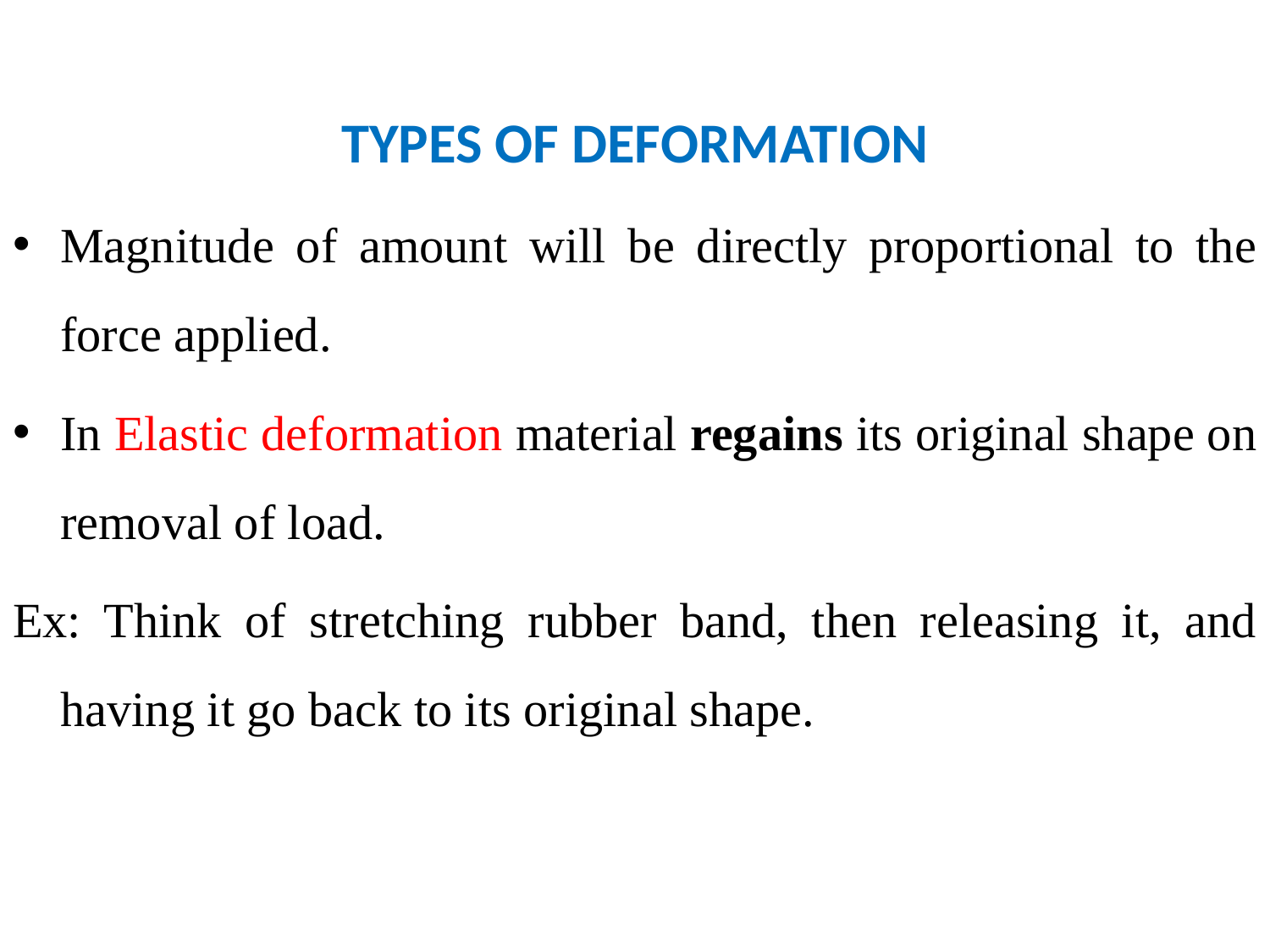

TYPES OF DEFORMATION
Magnitude of amount will be directly proportional to the force applied.
In Elastic deformation material regains its original shape on removal of load.
Ex: Think of stretching rubber band, then releasing it, and having it go back to its original shape.